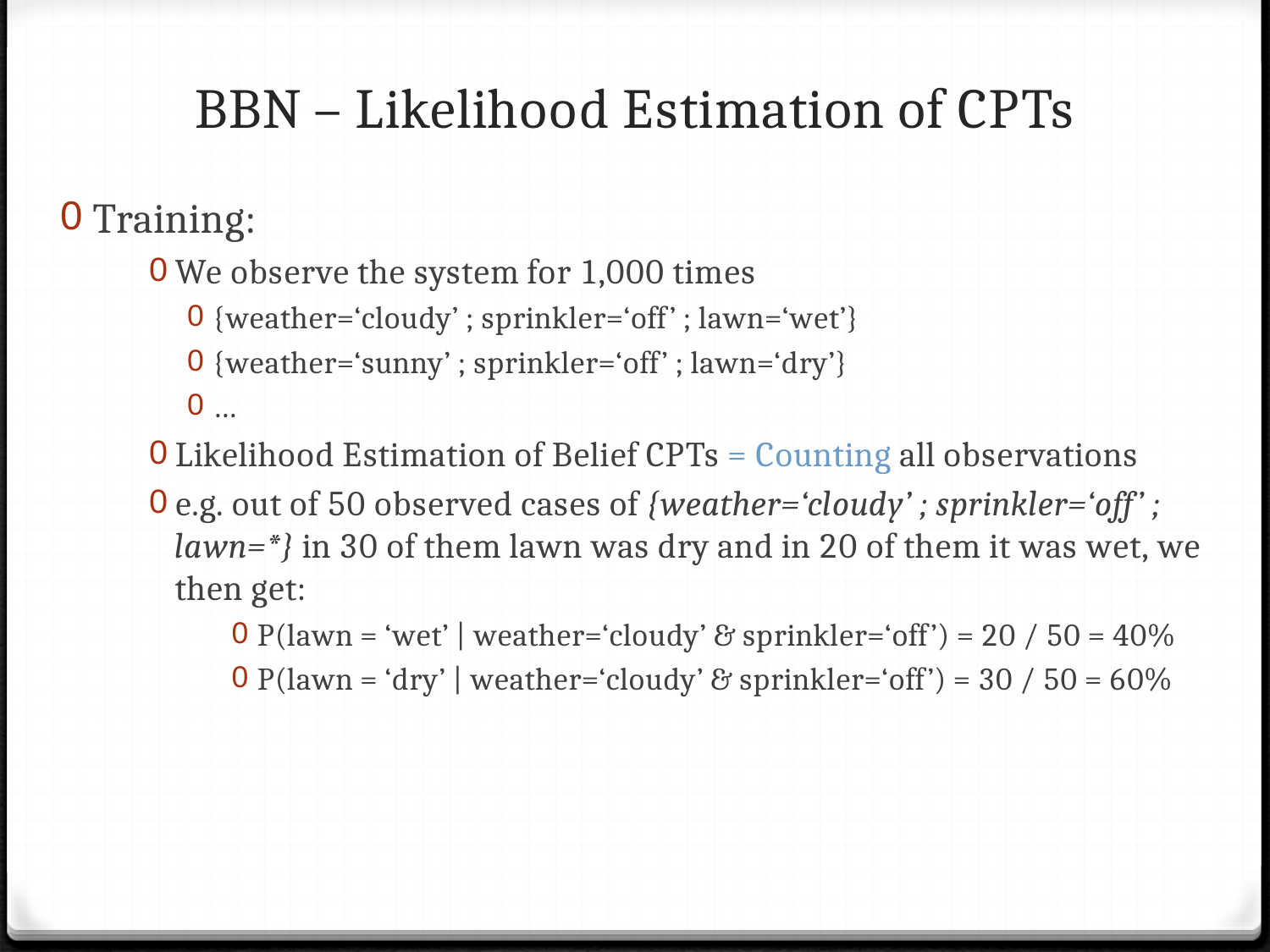

# BBN – Likelihood Estimation of CPTs
Training:
We observe the system for 1,000 times
{weather=‘cloudy’ ; sprinkler=‘off’ ; lawn=‘wet’}
{weather=‘sunny’ ; sprinkler=‘off’ ; lawn=‘dry’}
…
Likelihood Estimation of Belief CPTs = Counting all observations
e.g. out of 50 observed cases of {weather=‘cloudy’ ; sprinkler=‘off’ ; lawn=*} in 30 of them lawn was dry and in 20 of them it was wet, we then get:
P(lawn = ‘wet’ | weather=‘cloudy’ & sprinkler=‘off’) = 20 / 50 = 40%
P(lawn = ‘dry’ | weather=‘cloudy’ & sprinkler=‘off’) = 30 / 50 = 60%